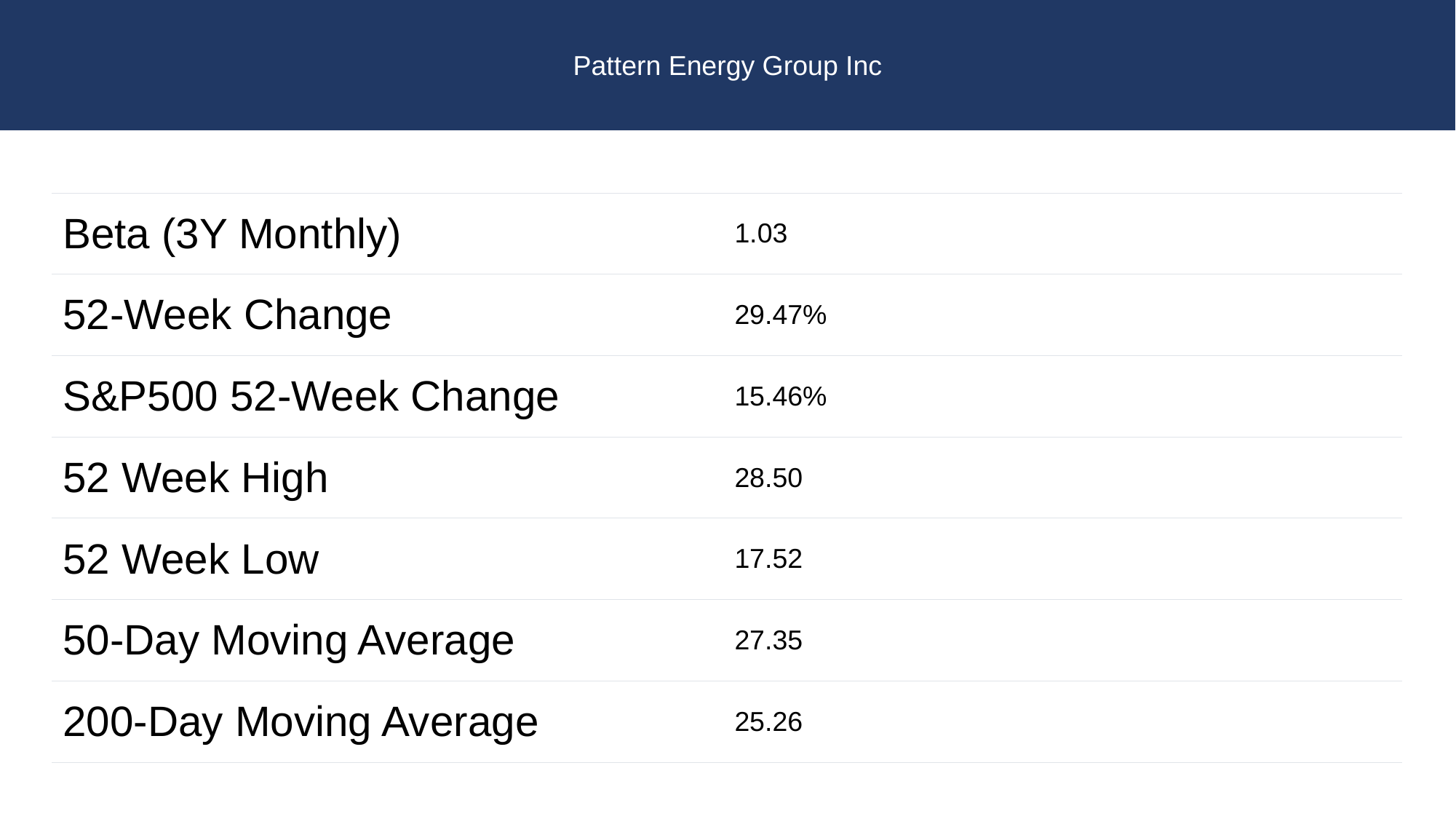

Pattern Energy Group Inc
| Beta (3Y Monthly) | 1.03 |
| --- | --- |
| 52-Week Change | 29.47% |
| S&P500 52-Week Change | 15.46% |
| 52 Week High | 28.50 |
| 52 Week Low | 17.52 |
| 50-Day Moving Average | 27.35 |
| 200-Day Moving Average | 25.26 |